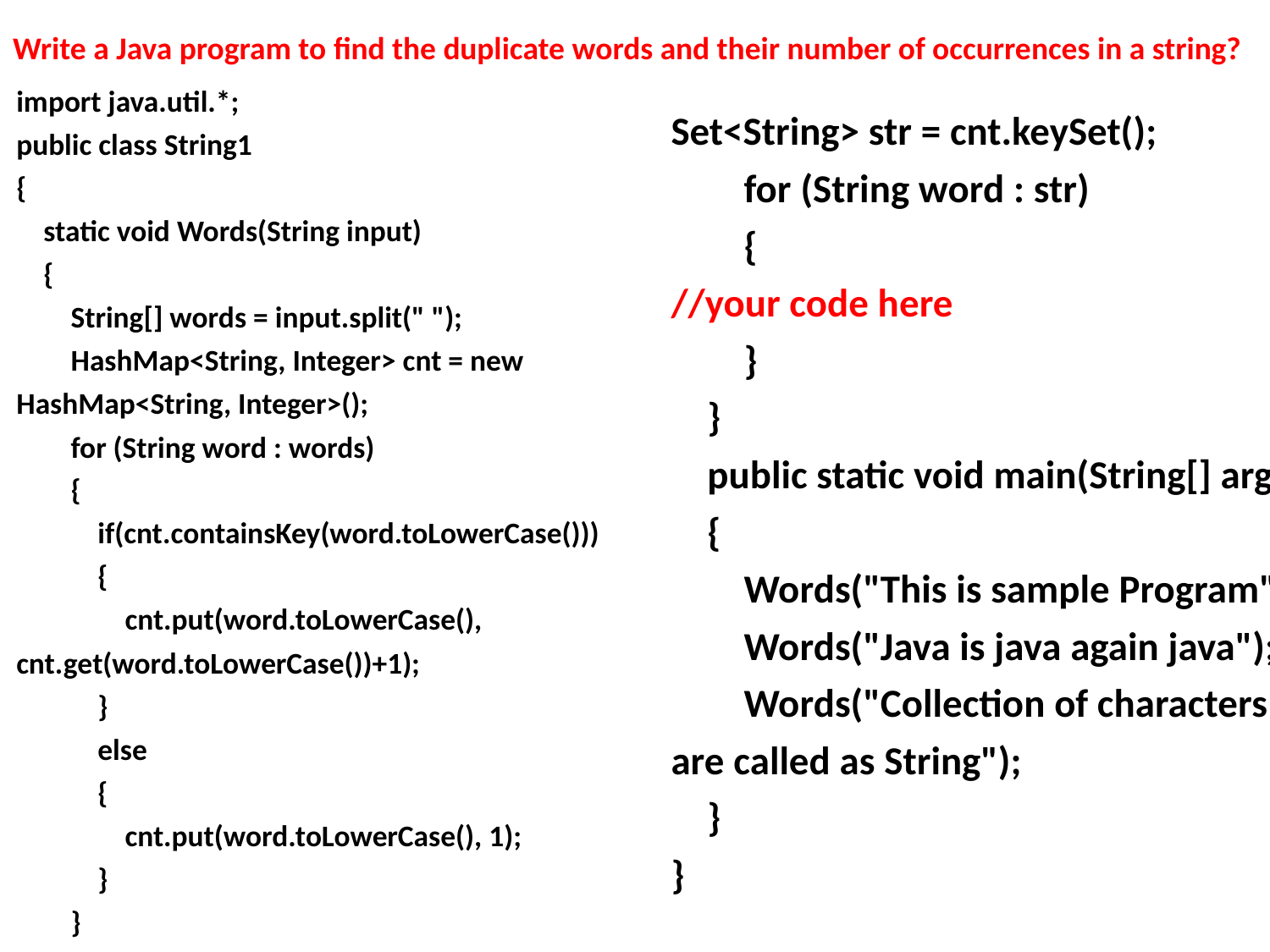

Write a Java program to find the duplicate words and their number of occurrences in a string?
import java.util.*;
public class String1
{
    static void Words(String input)
    {
        String[] words = input.split(" ");
        HashMap<String, Integer> cnt = new HashMap<String, Integer>();
        for (String word : words)
        {
            if(cnt.containsKey(word.toLowerCase()))
            {
                cnt.put(word.toLowerCase(), cnt.get(word.toLowerCase())+1);
            }
            else
            {
                cnt.put(word.toLowerCase(), 1);
            }
        }

Set<String> str = cnt.keySet();
        for (String word : str)
        {
//your code here
        }
    }
    public static void main(String[] args)
    {
        Words("This is sample Program");
        Words("Java is java again java");
        Words("Collection of characters are called as String");
    }
}